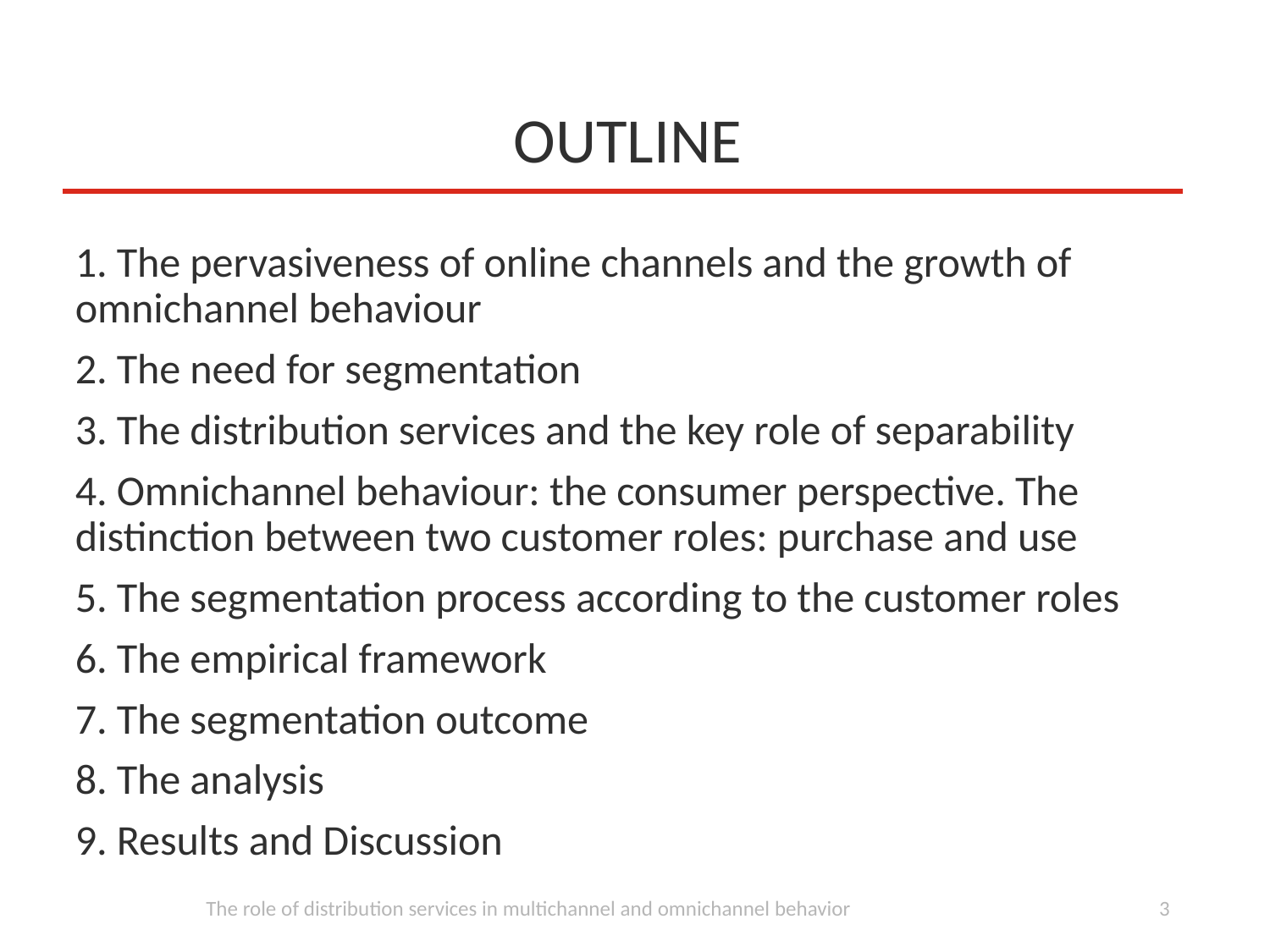

# OUTLINE
1. The pervasiveness of online channels and the growth of omnichannel behaviour
2. The need for segmentation
3. The distribution services and the key role of separability
4. Omnichannel behaviour: the consumer perspective. The distinction between two customer roles: purchase and use
5. The segmentation process according to the customer roles
6. The empirical framework
7. The segmentation outcome
8. The analysis
9. Results and Discussion

The role of distribution services in multichannel and omnichannel behavior
3